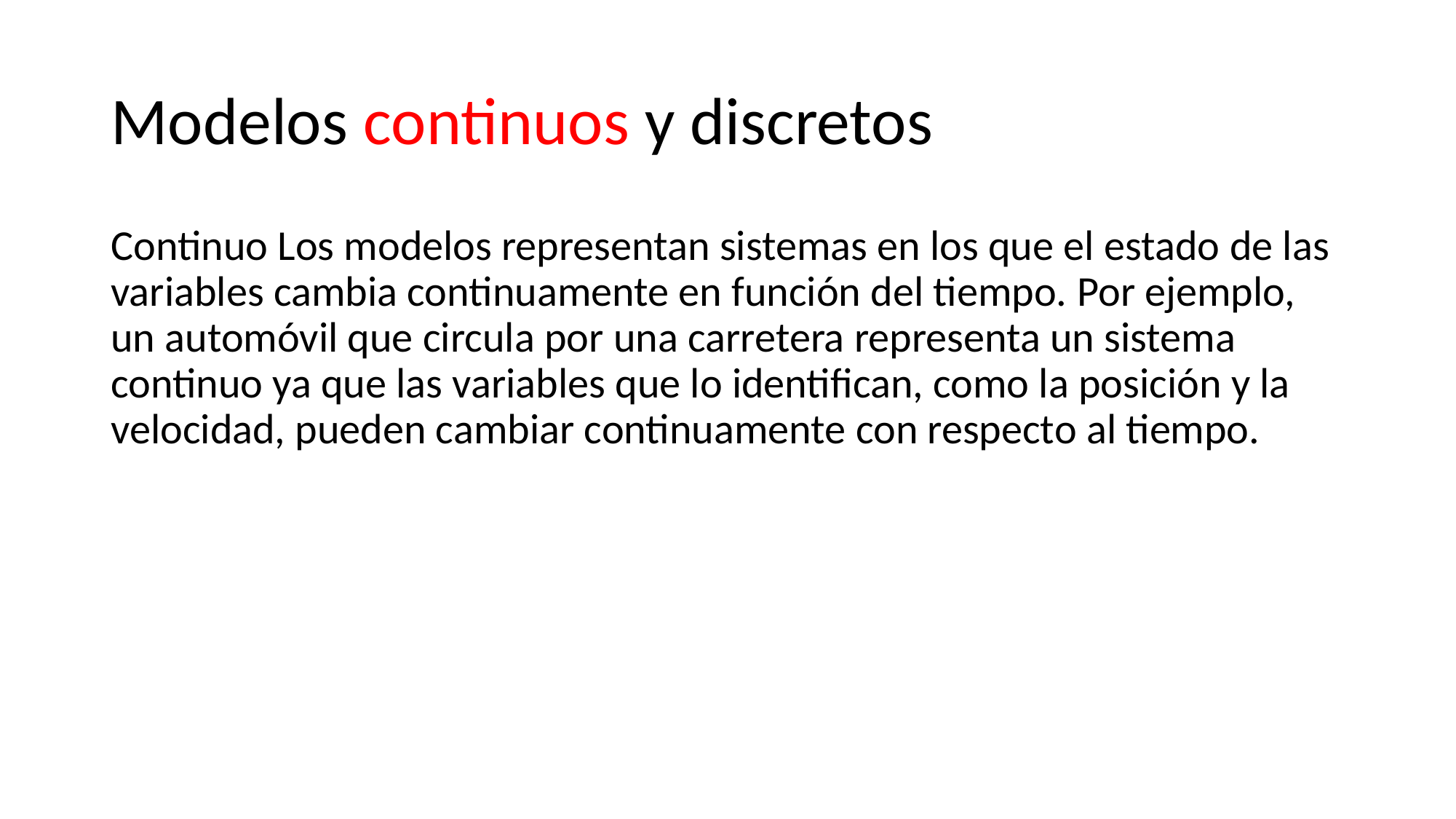

# Modelos continuos y discretos
Continuo Los modelos representan sistemas en los que el estado de las variables cambia continuamente en función del tiempo. Por ejemplo, un automóvil que circula por una carretera representa un sistema continuo ya que las variables que lo identifican, como la posición y la velocidad, pueden cambiar continuamente con respecto al tiempo.